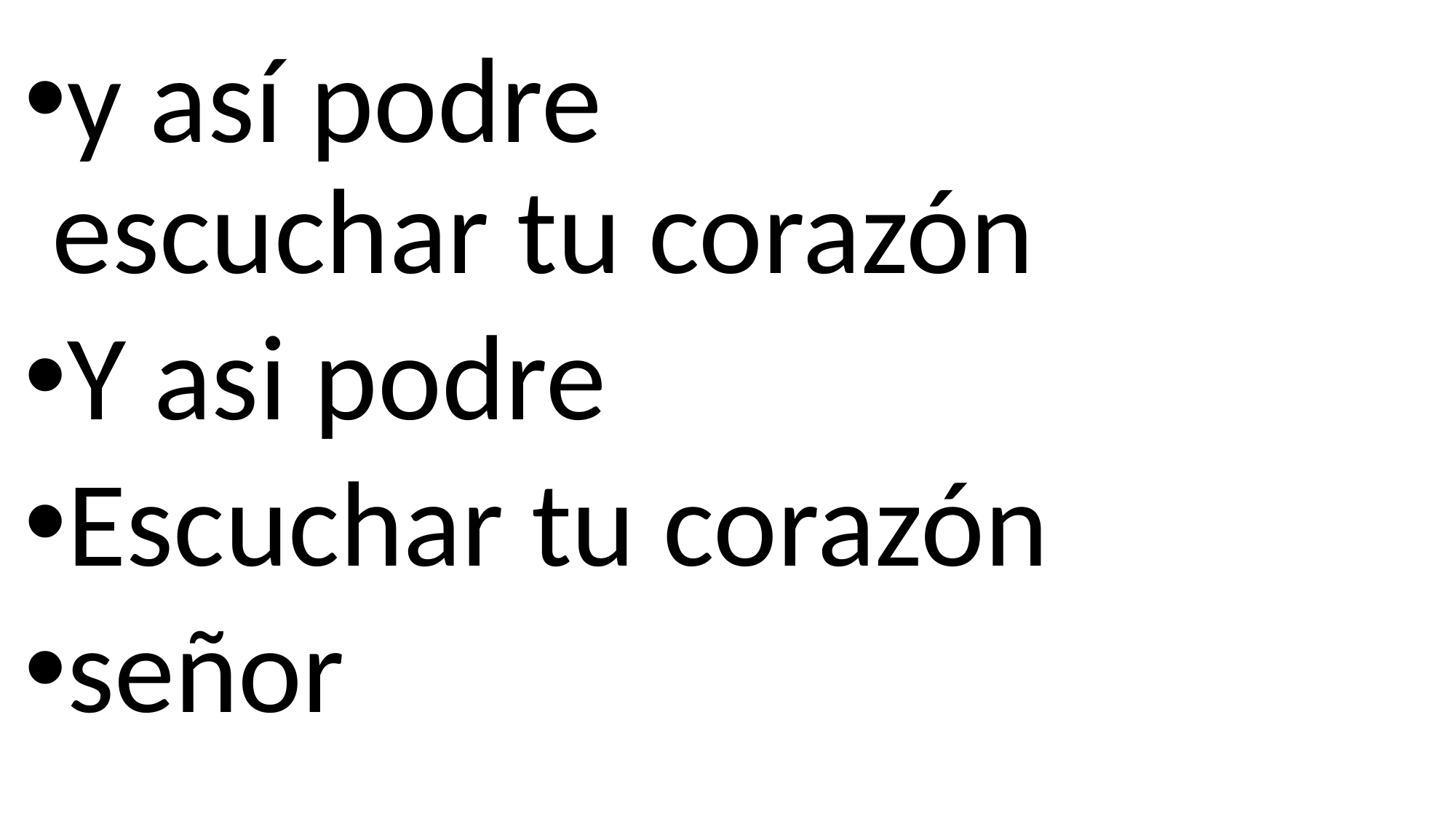

y así podre
escuchar tu corazón
Y asi podre
Escuchar tu corazón
señor